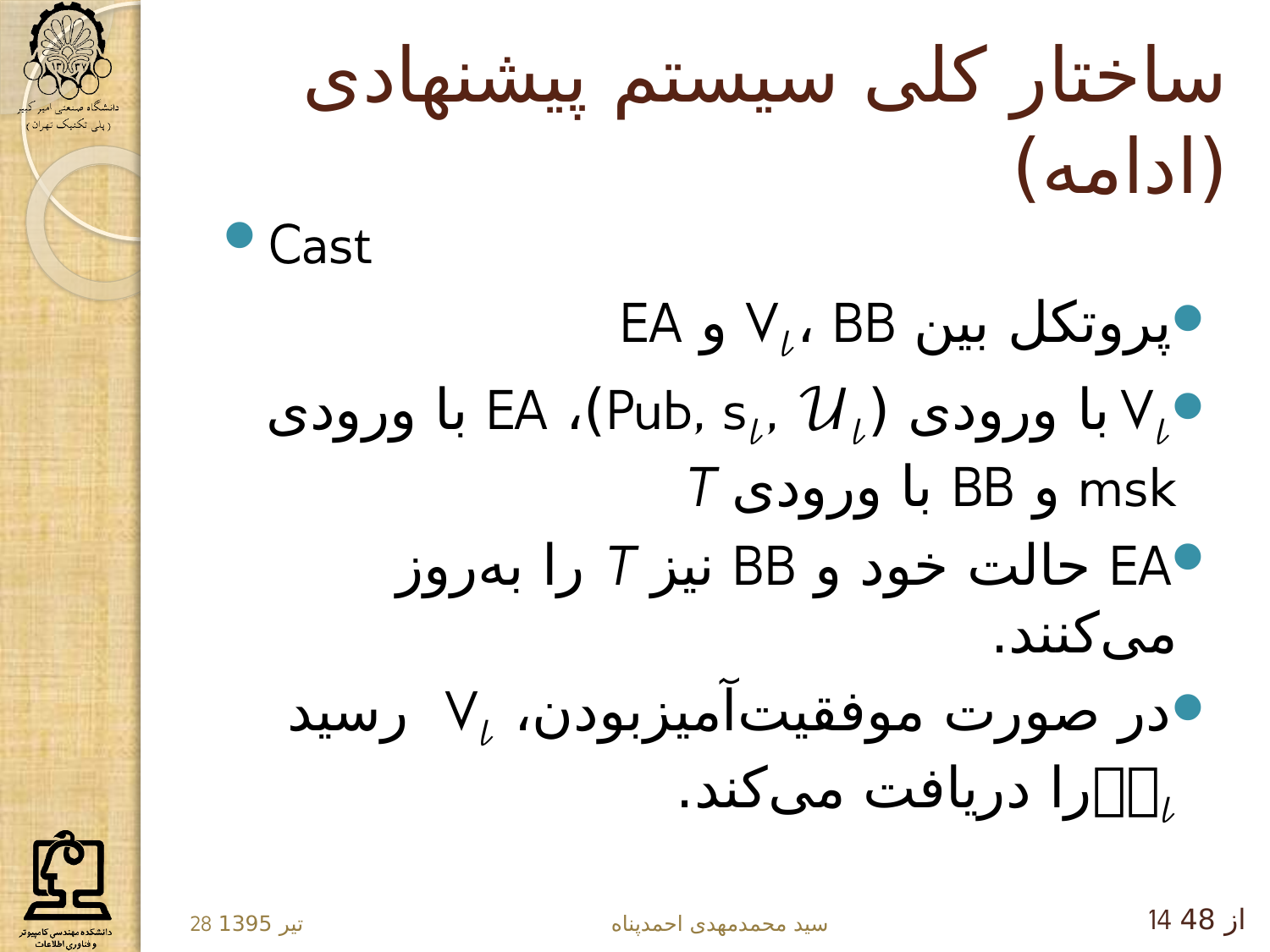

# ساختار کلی سیستم پیشنهادی (ادامه)
Cast
پروتکل بین V𝓁، BB و EA
V𝓁 با ورودی (Pub, s𝓁, 𝒰𝓁)، EA با ورودی msk و BB با ورودی T
EA حالت خود و BB نیز T را به‌روز می‌کنند.
در صورت موفقیت‌آمیزبودن، V𝓁  رسید  α𝓁را دریافت می‌کند.

14 از 48